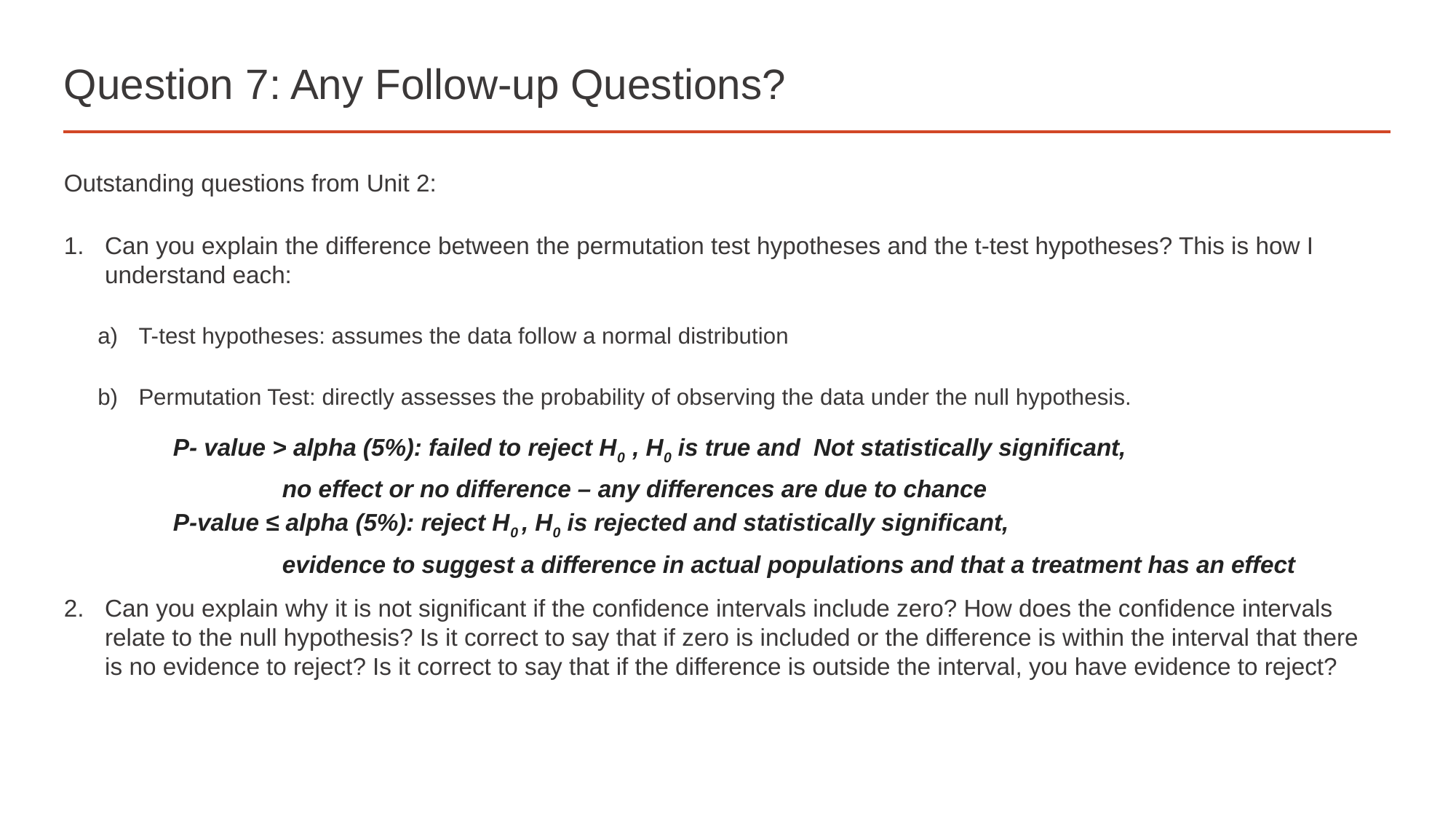

# Question 7: Any Follow-up Questions?
Outstanding questions from Unit 2:
Can you explain the difference between the permutation test hypotheses and the t-test hypotheses? This is how I understand each:
T-test hypotheses: assumes the data follow a normal distribution
Permutation Test: directly assesses the probability of observing the data under the null hypothesis.
	P- value > alpha (5%): failed to reject H0  , H0 is true and  Not statistically significant,
		no effect or no difference – any differences are due to chance
	P-value ≤ alpha (5%): reject H0 , H0 is rejected and statistically significant,
		evidence to suggest a difference in actual populations and that a treatment has an effect
Can you explain why it is not significant if the confidence intervals include zero? How does the confidence intervals relate to the null hypothesis? Is it correct to say that if zero is included or the difference is within the interval that there is no evidence to reject? Is it correct to say that if the difference is outside the interval, you have evidence to reject?